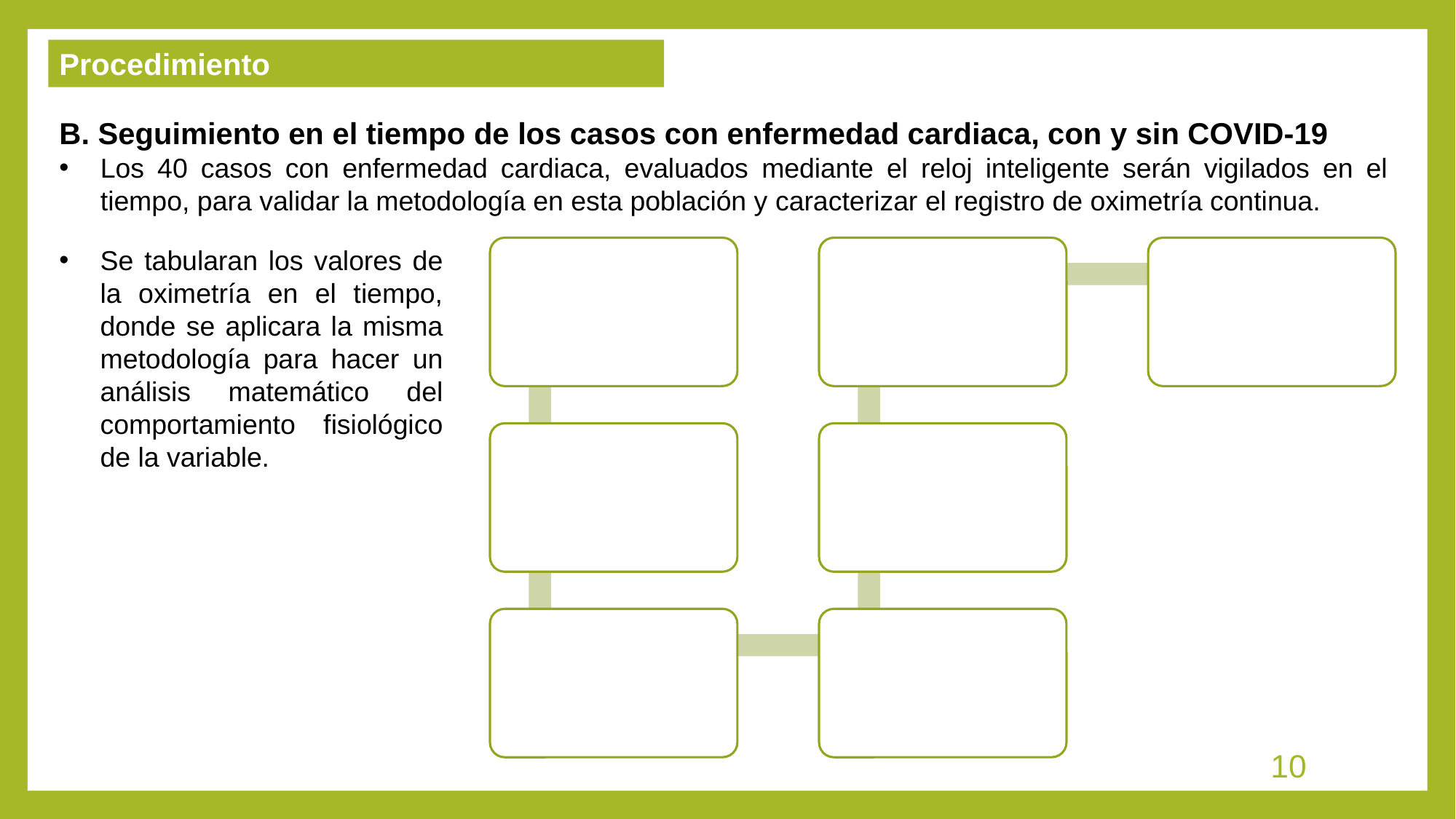

Procedimiento
B. Seguimiento en el tiempo de los casos con enfermedad cardiaca, con y sin COVID-19
Los 40 casos con enfermedad cardiaca, evaluados mediante el reloj inteligente serán vigilados en el tiempo, para validar la metodología en esta población y caracterizar el registro de oximetría continua.
Se tabularan los valores de la oximetría en el tiempo, donde se aplicara la misma metodología para hacer un análisis matemático del comportamiento fisiológico de la variable.

Tabular los valores de Oximetría continua por 20 horas
Se analizaran los atractores para identificar diferencias entre grupos
Análisis de la presencia o no de secuelas

Se establecerá una secuencia numérica de los valores de la variable
Sobre los atractores se pondrán dos rejillas y se aplicara el método de Box Counting

A partir de las secuencias generadas se formaran parejas ordenadas
Graficara un atractor caótico usando las parejas ordenadas

10